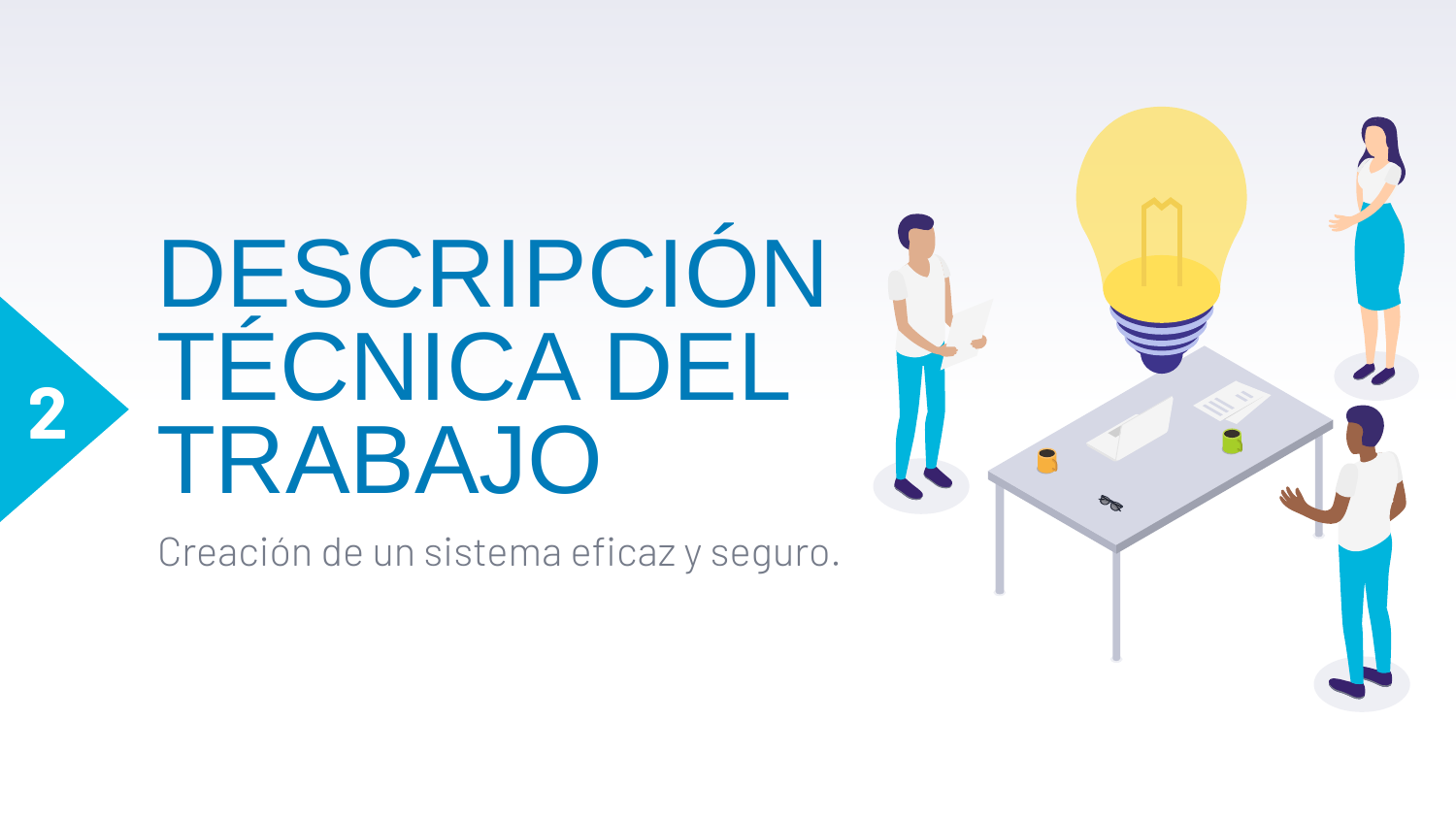

2
# DESCRIPCIÓN TÉCNICA DEL TRABAJO
Creación de un sistema eficaz y seguro.